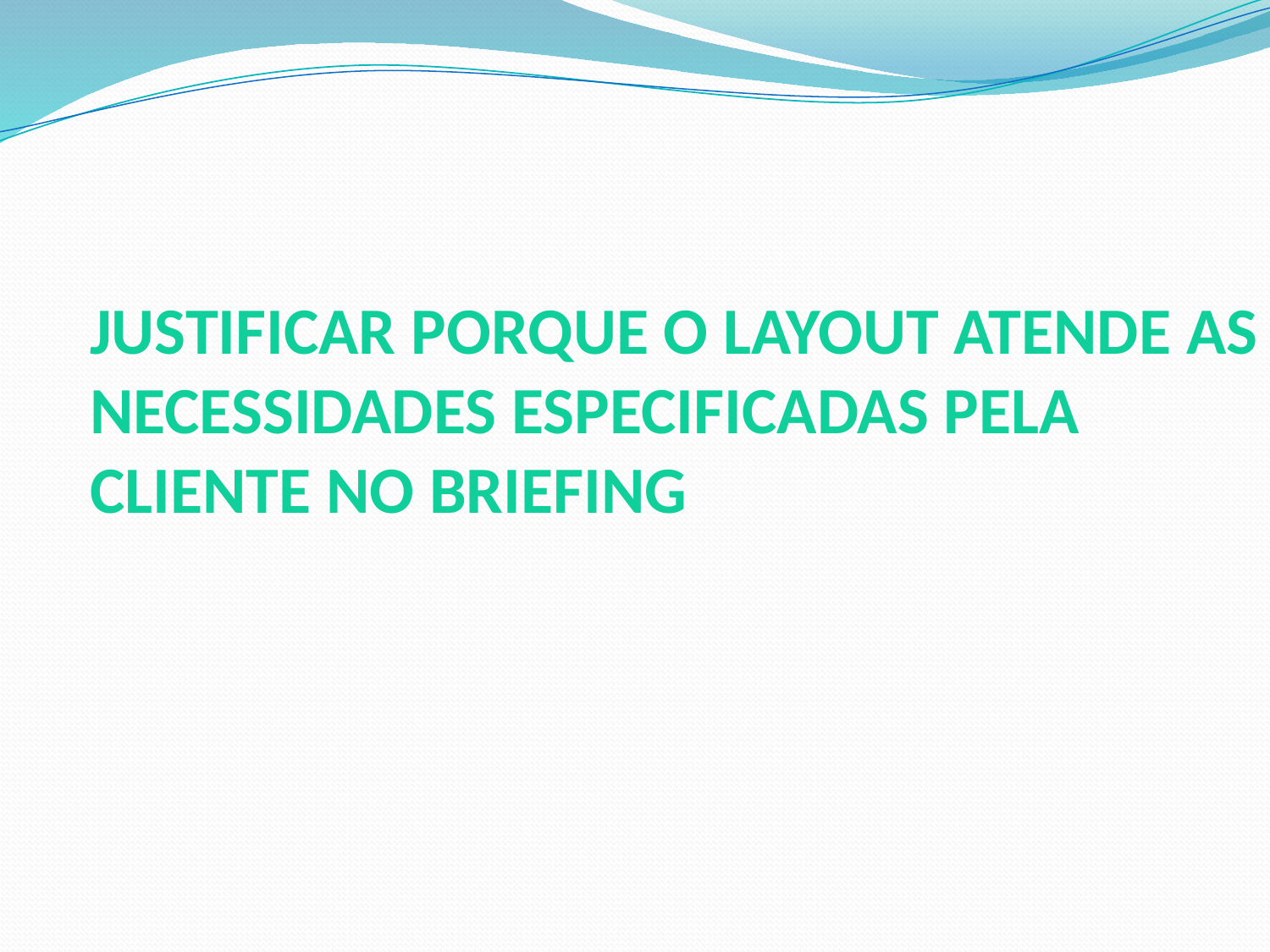

JUSTIFICAR PORQUE O LAYOUT ATENDE AS NECESSIDADES ESPECIFICADAS PELA CLIENTE NO BRIEFING